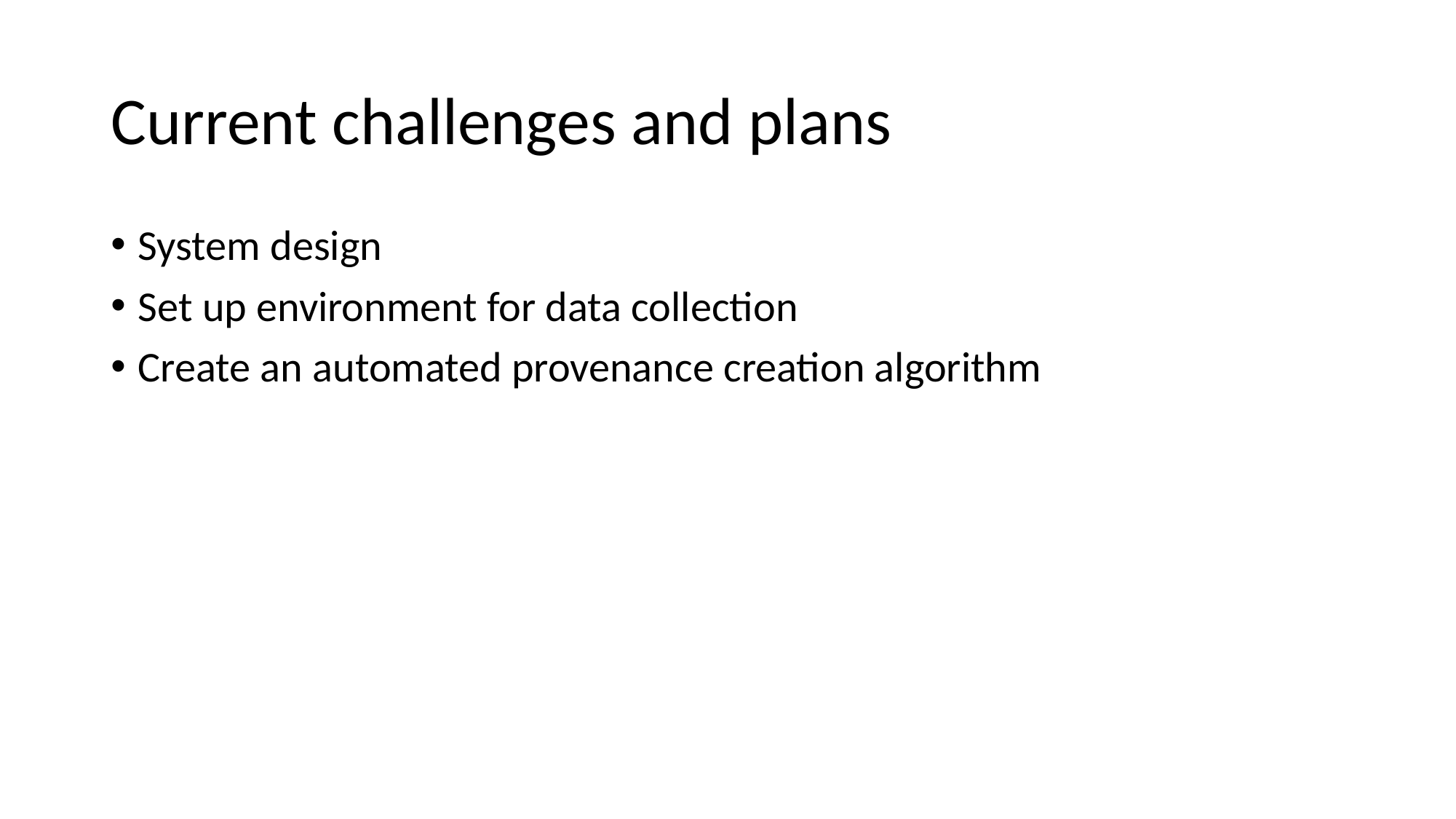

# Current challenges and plans
System design
Set up environment for data collection
Create an automated provenance creation algorithm